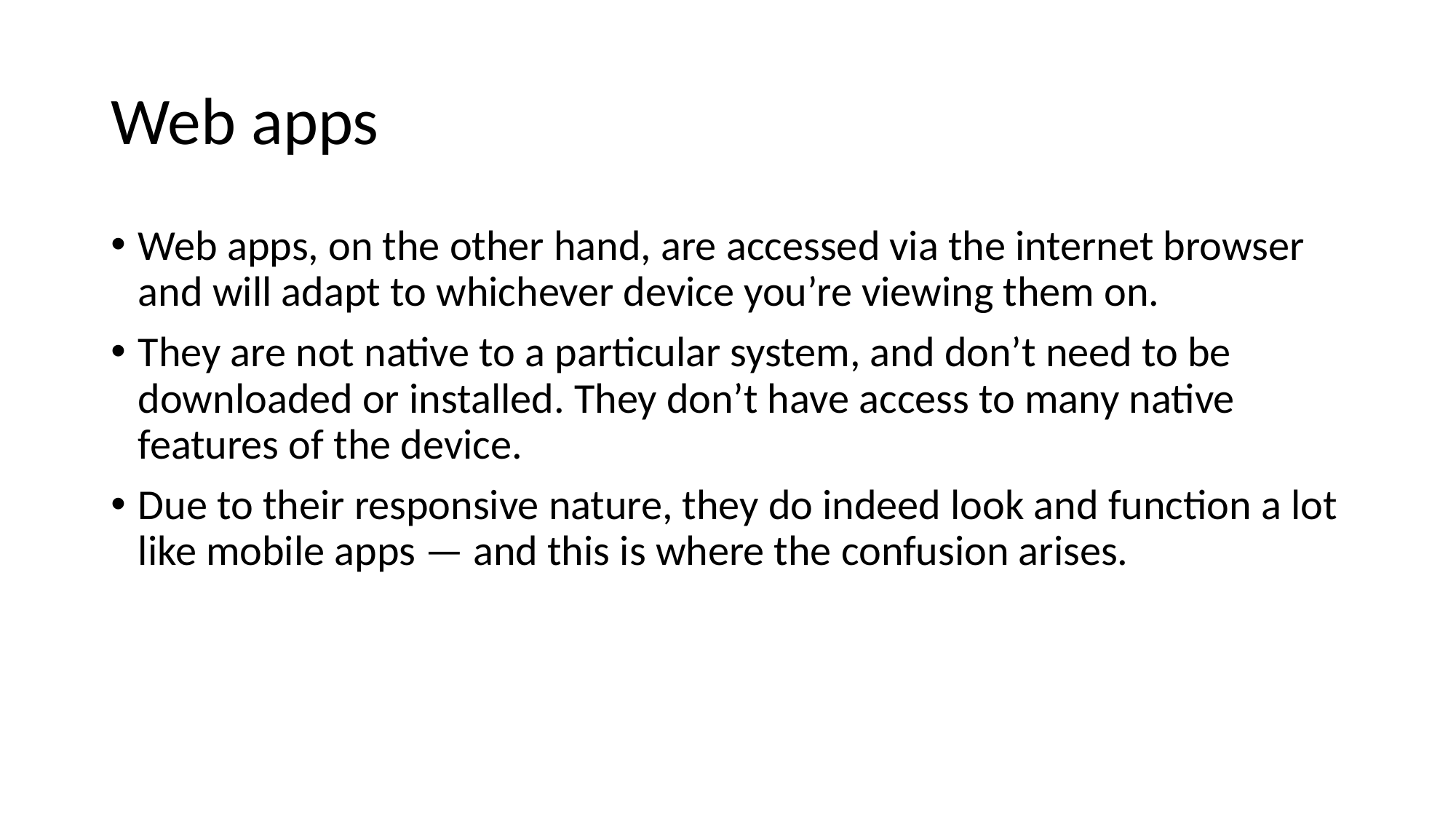

# Web apps
Web apps, on the other hand, are accessed via the internet browser and will adapt to whichever device you’re viewing them on.
They are not native to a particular system, and don’t need to be downloaded or installed. They don’t have access to many native features of the device.
Due to their responsive nature, they do indeed look and function a lot like mobile apps — and this is where the confusion arises.